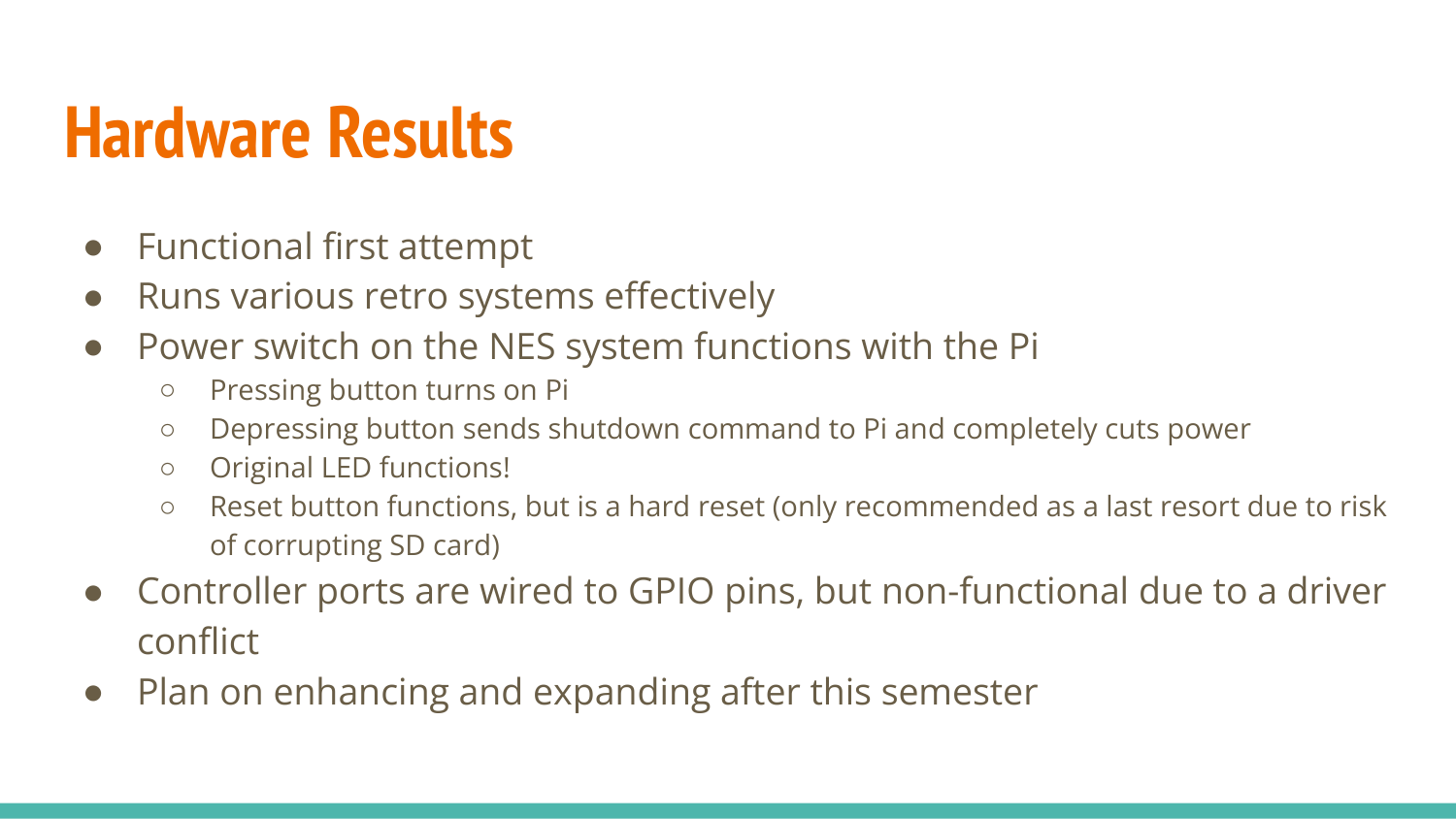

# Hardware Results
Functional first attempt
Runs various retro systems effectively
Power switch on the NES system functions with the Pi
Pressing button turns on Pi
Depressing button sends shutdown command to Pi and completely cuts power
Original LED functions!
Reset button functions, but is a hard reset (only recommended as a last resort due to risk of corrupting SD card)
Controller ports are wired to GPIO pins, but non-functional due to a driver conflict
Plan on enhancing and expanding after this semester